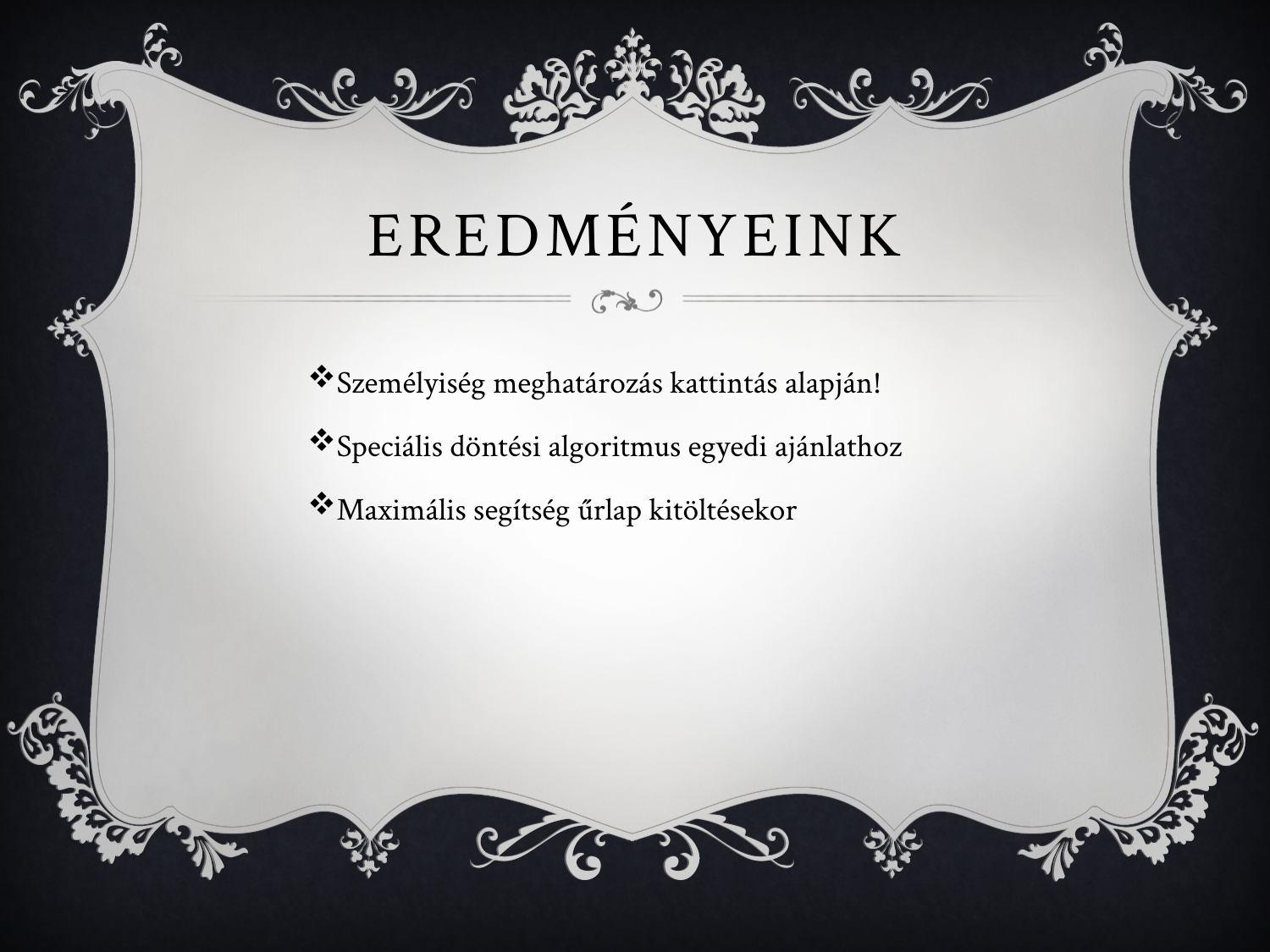

# Eredményeink
Személyiség meghatározás kattintás alapján!
Speciális döntési algoritmus egyedi ajánlathoz
Maximális segítség űrlap kitöltésekor